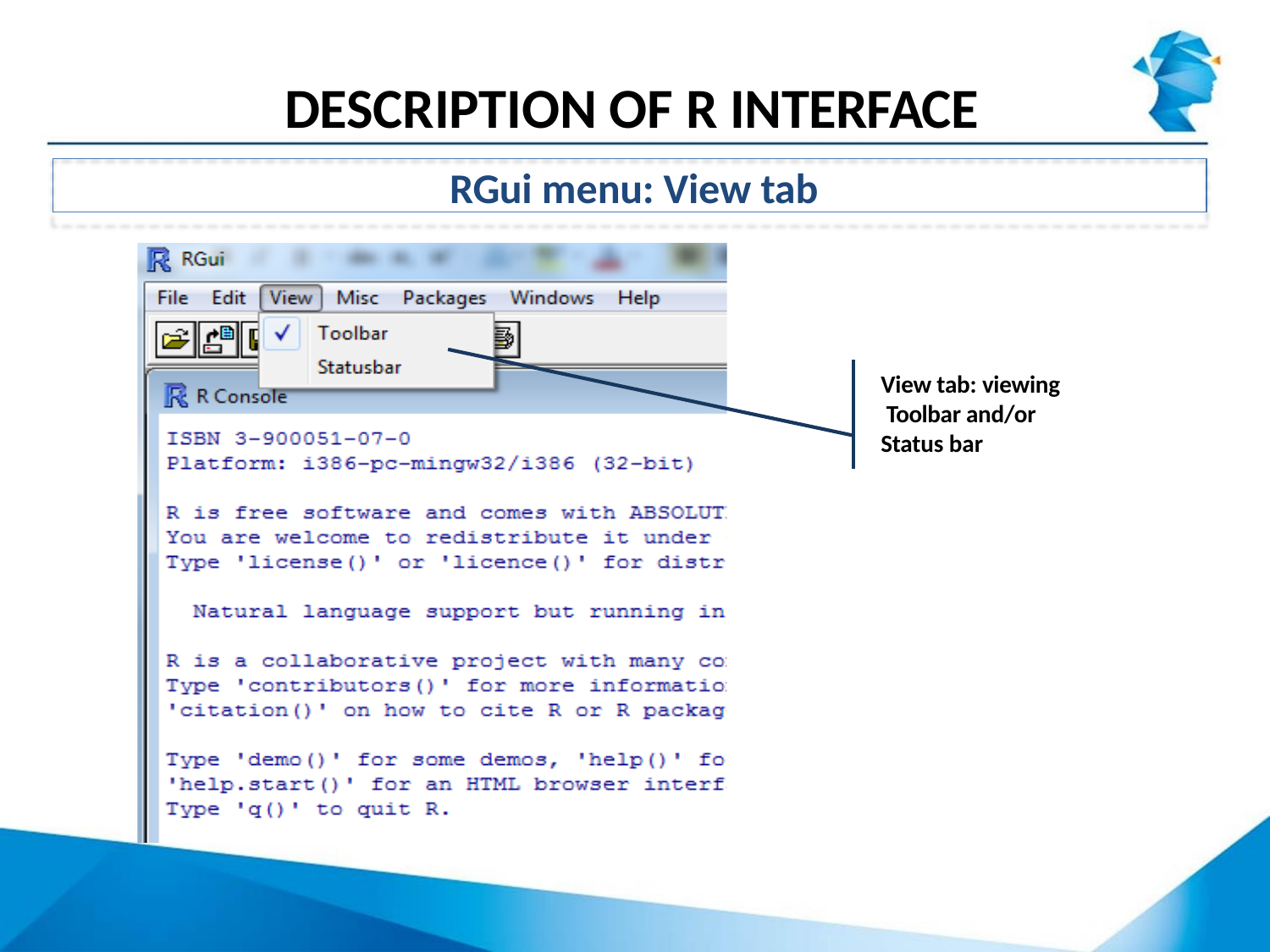

# DESCRIPTION OF R INTERFACE

RGui menu: View tab

View tab: viewing  Toolbar and/or  Status bar